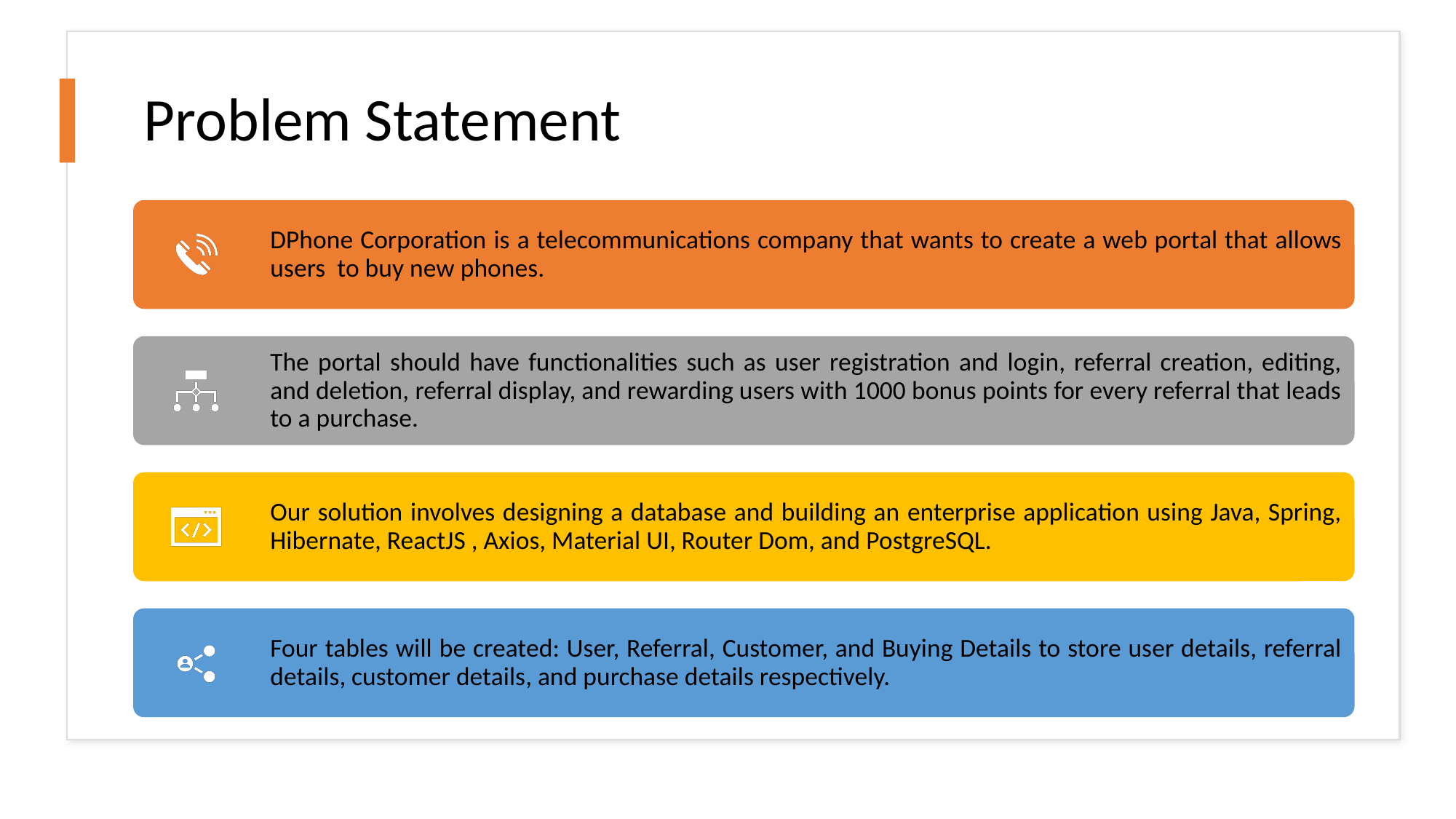

# Problem Statement

DPhone Corporation is a telecommunications company that wants to create a web portal that allows users  to buy new phones.
The portal should have functionalities such as user registration and login, referral creation, editing, and deletion, referral display, and rewarding users with 1000 bonus points for every referral that leads to a purchase.
Our solution involves designing a database and building an enterprise application using Java, Spring, Hibernate, ReactJS , Axios, Material UI, Router Dom, and PostgreSQL.
Four tables will be created: User, Referral, Customer, and Buying Details to store user details, referral details, customer details, and purchase details respectively.